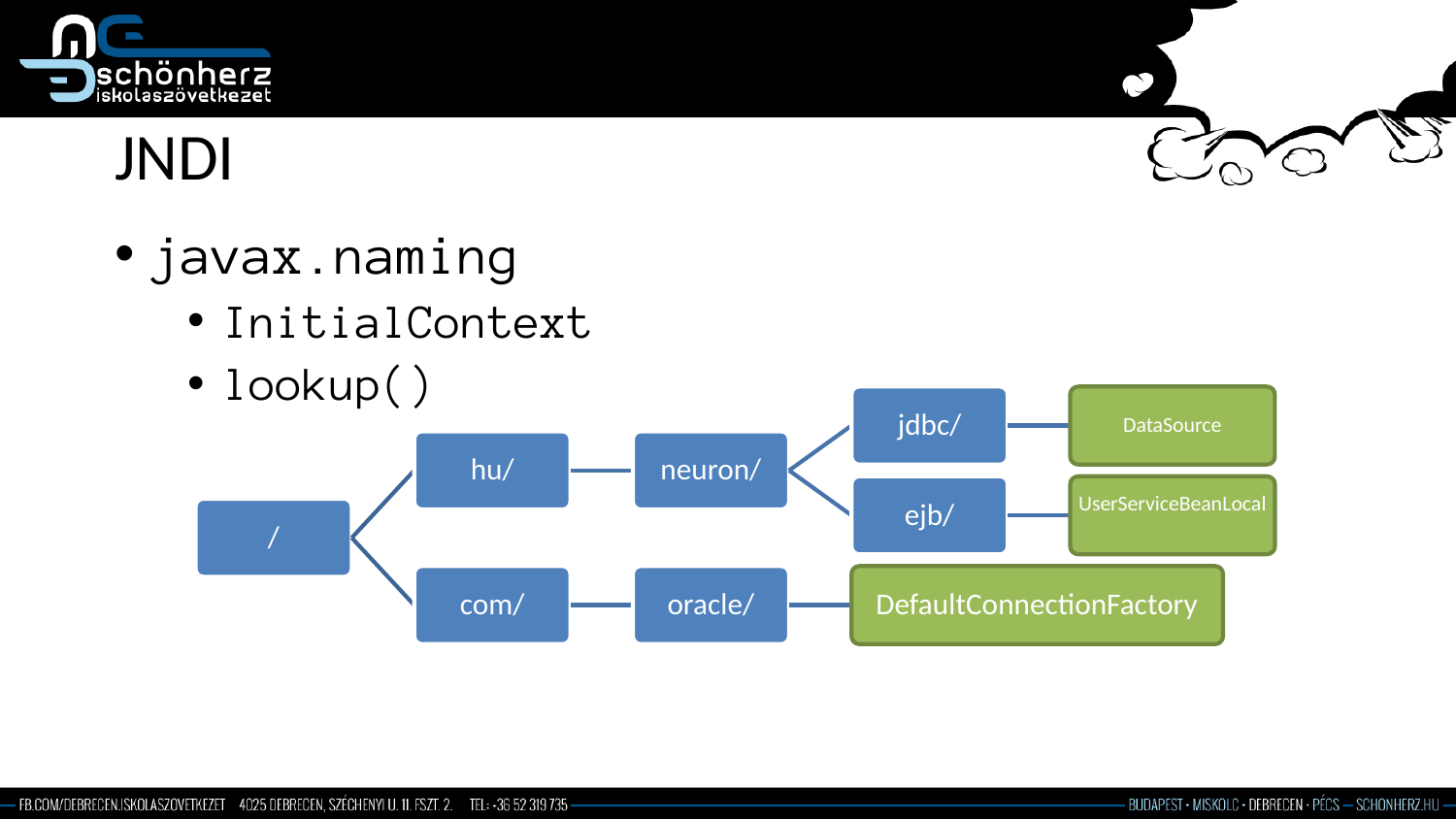

# JNDI
javax.naming
InitialContext
lookup()

jdbc/
DataSource

hu/
neuron/

ejb/
UserServiceBeanLocal

/

com/
oracle/
DefaultConnectionFactory